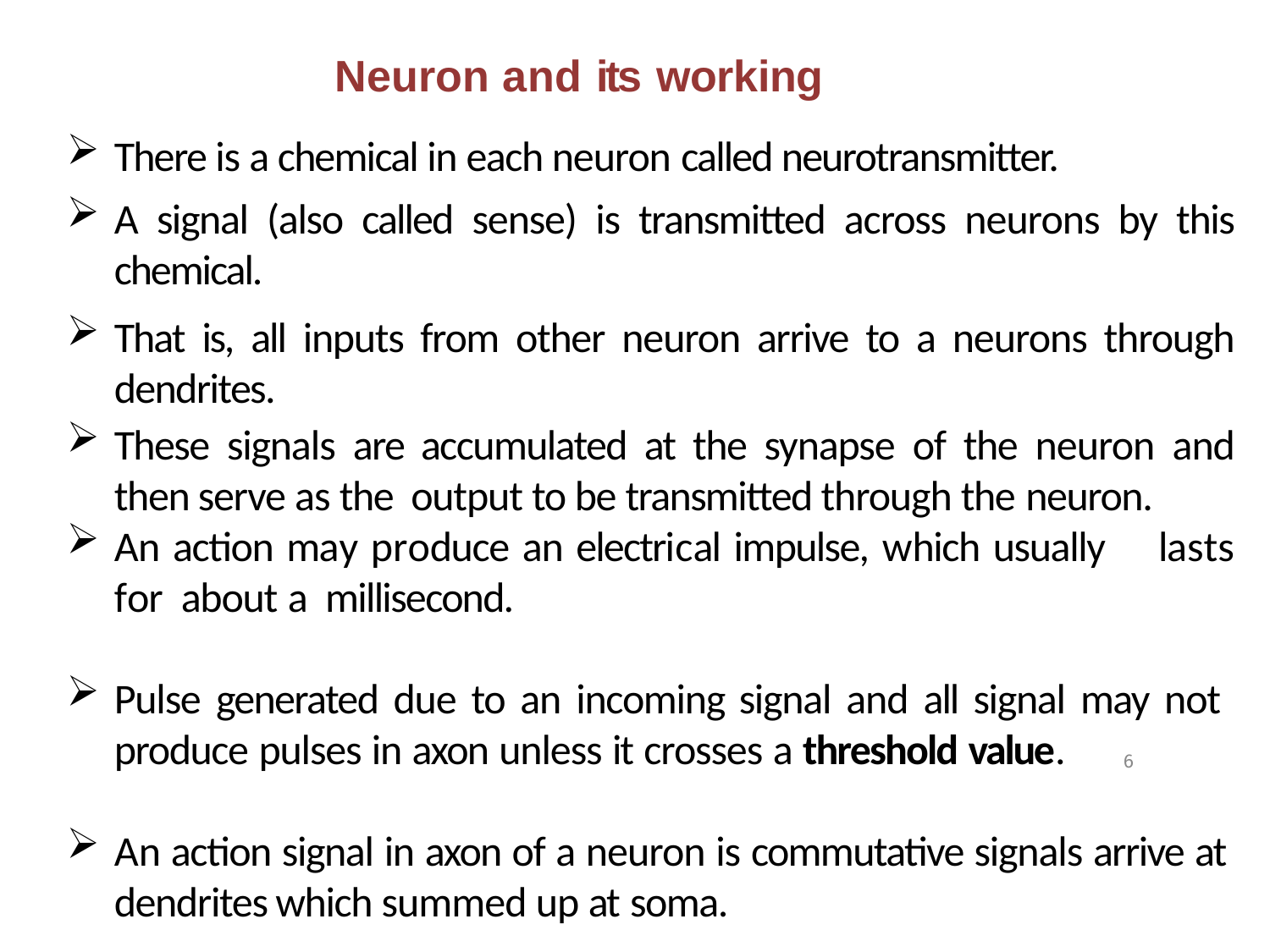

# Neuron and its working
There is a chemical in each neuron called neurotransmitter.
A signal (also called sense) is transmitted across neurons by this chemical.
That is, all inputs from other neuron arrive to a neurons through dendrites.
These signals are accumulated at the synapse of the neuron and then serve as the  output to be transmitted through the neuron.
An action may produce an electrical impulse, which usually	lasts for  about a  millisecond.

Pulse generated due to an incoming signal and all signal may not  produce pulses in axon unless it crosses a threshold value.

An action signal in axon of a neuron is commutative signals arrive at  dendrites which summed up at soma.
6